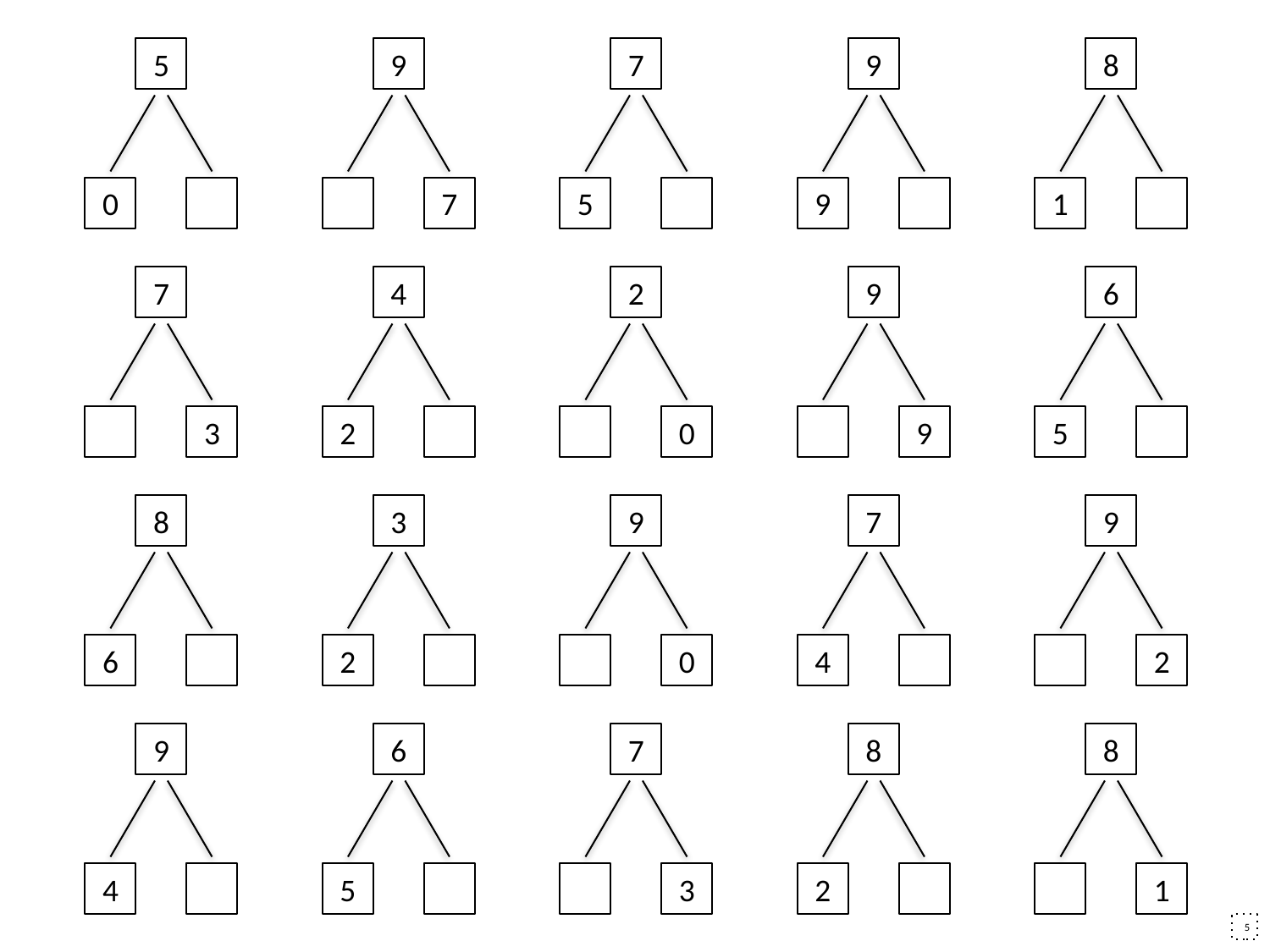

5
9
7
9
8
0

7
5

9

1

7
4
2
9
6

3
2

0

9
5

8
3
9
7
9
6

2

0
4

2
9
6
7
8
8
4

5

3
2

1
5